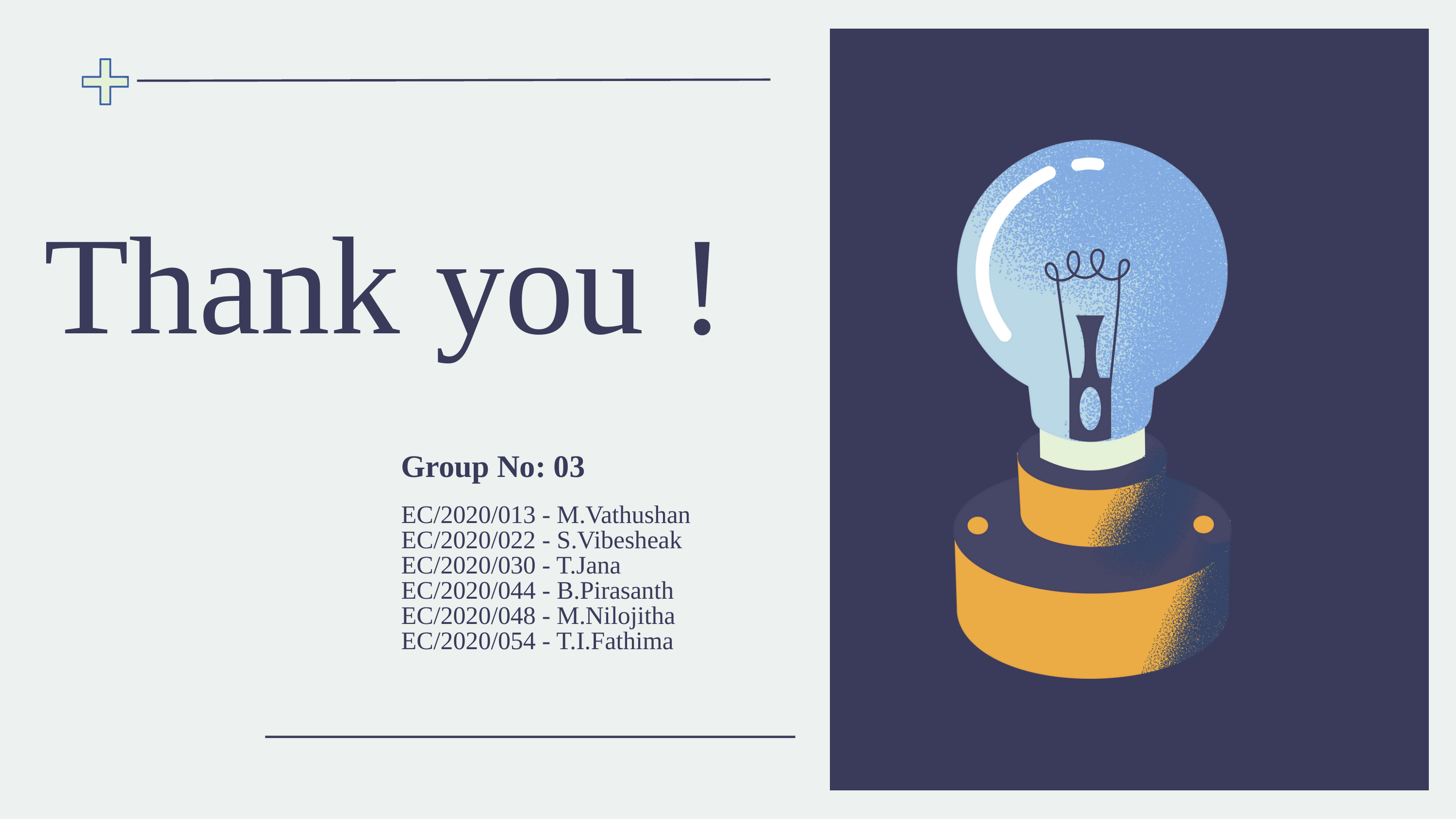

Thank you !
Group No: 03

EC/2020/013 - M.Vathushan
EC/2020/022 - S.Vibesheak
EC/2020/030 - T.Jana
EC/2020/044 - B.Pirasanth
EC/2020/048 - M.Nilojitha
EC/2020/054 - T.I.Fathima